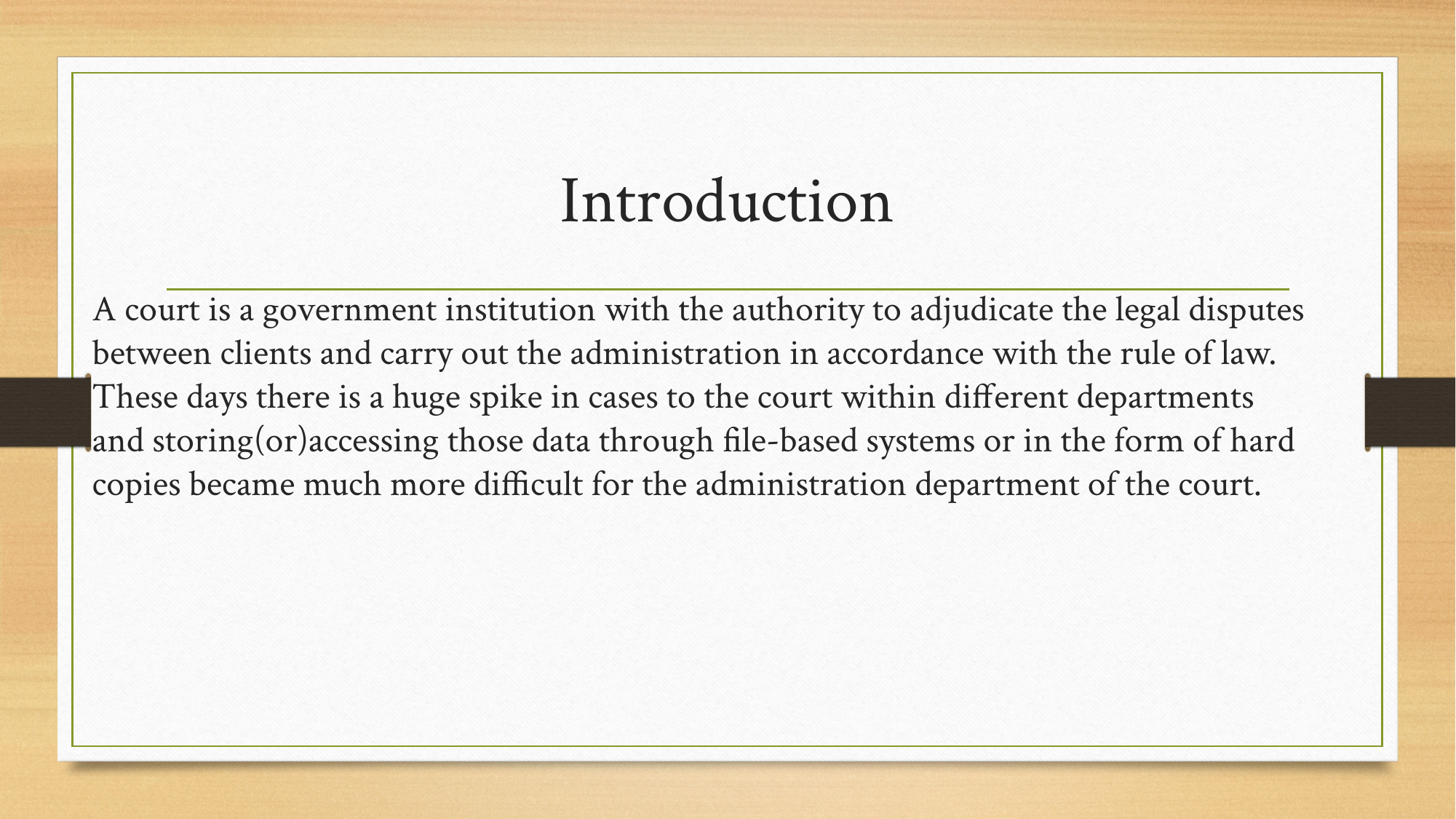

# Introduction
A court is a government institution with the authority to adjudicate the legal disputes between clients and carry out the administration in accordance with the rule of law. These days there is a huge spike in cases to the court within different departments and storing(or)accessing those data through file-based systems or in the form of hard copies became much more difficult for the administration department of the court.